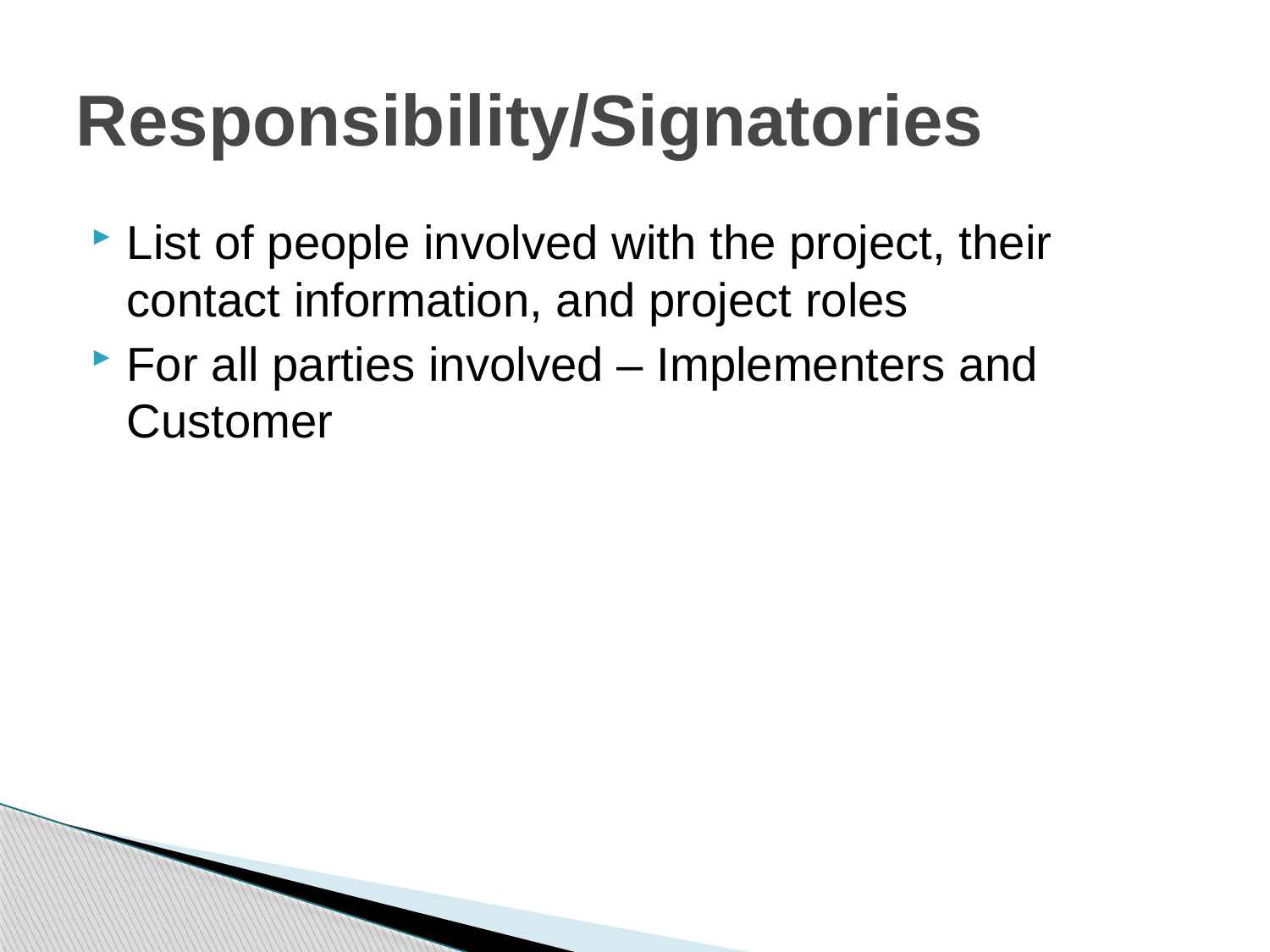

# Responsibility/Signatories
List of people involved with the project, their contact information, and project roles
For all parties involved – Implementers and Customer